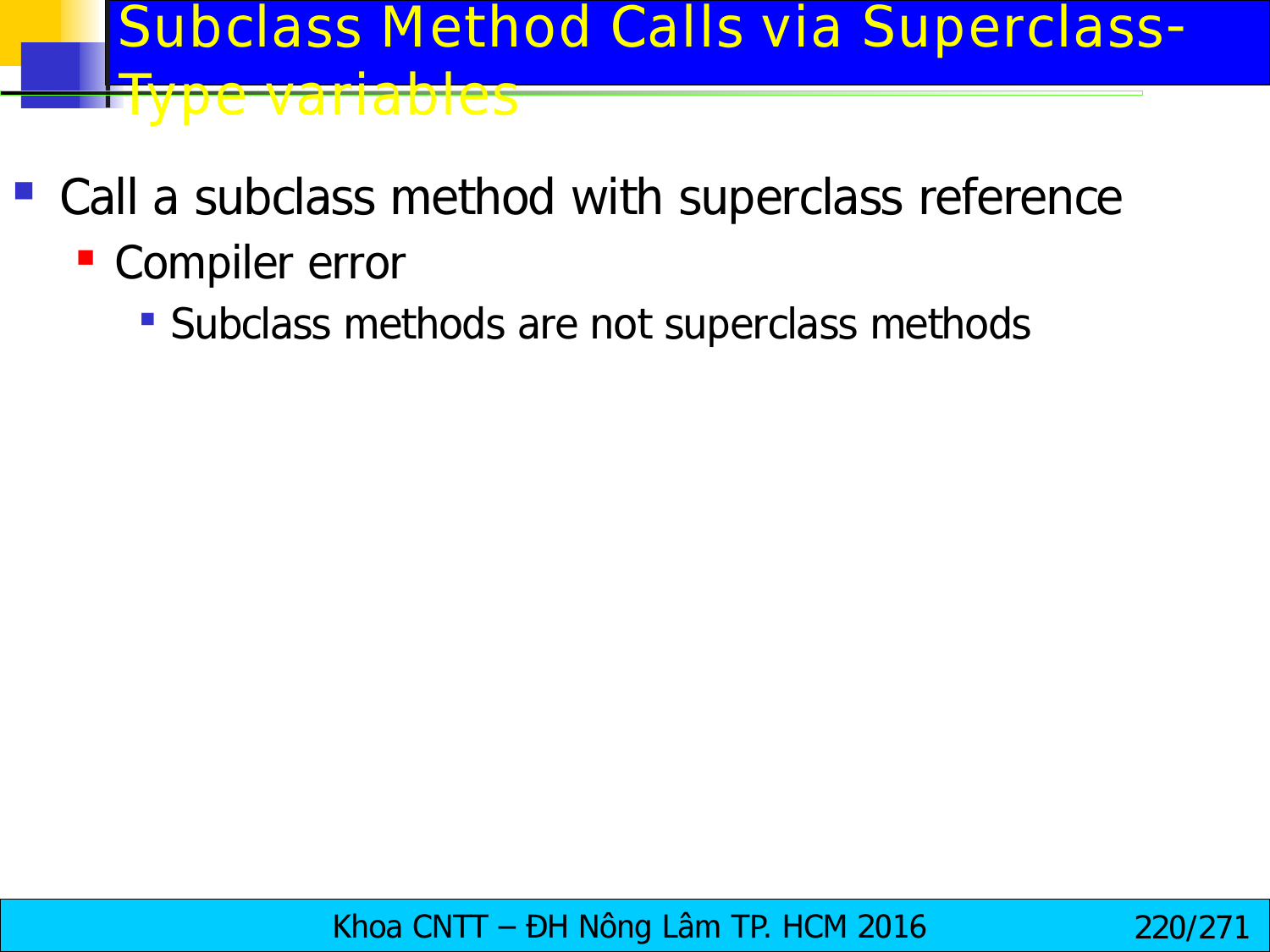

# Subclass Method Calls via Superclass-Type variables
Call a subclass method with superclass reference
Compiler error
Subclass methods are not superclass methods